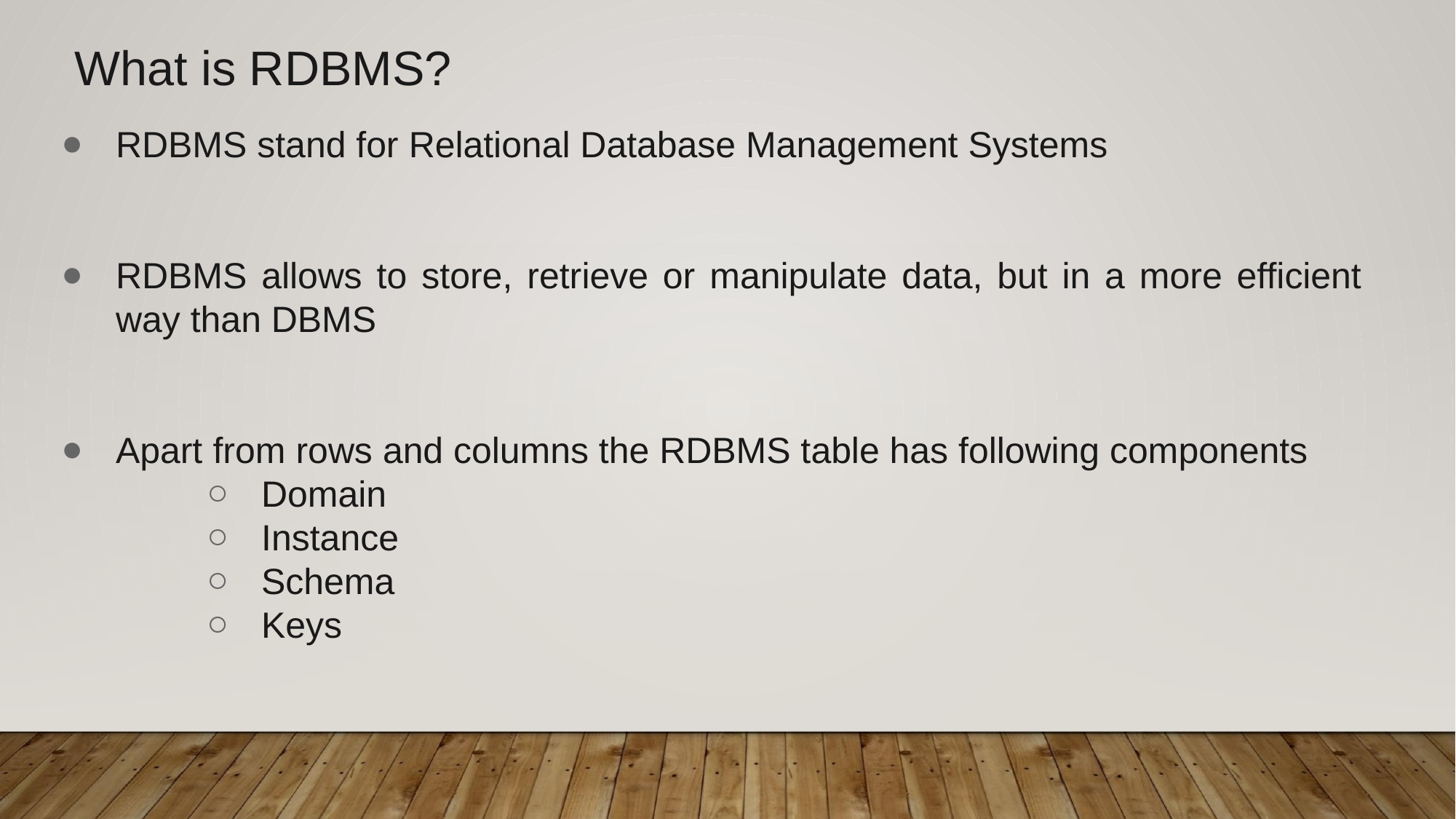

What is RDBMS?
RDBMS stand for Relational Database Management Systems

RDBMS allows to store, retrieve or manipulate data, but in a more efficient way than DBMS

Apart from rows and columns the RDBMS table has following components
Domain
Instance
Schema
Keys